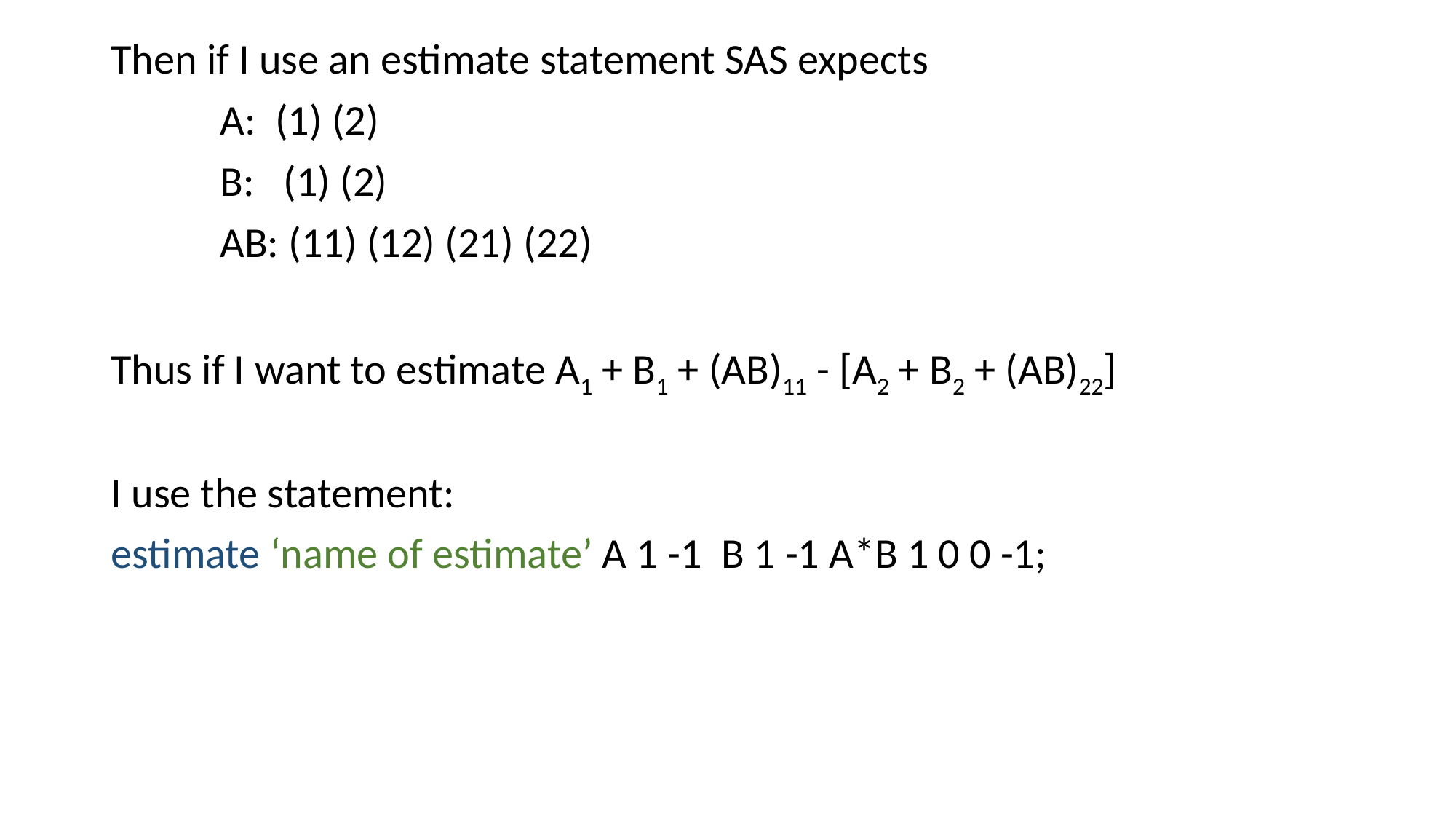

Then if I use an estimate statement SAS expects
	A:  (1) (2)
	B:   (1) (2)
	AB: (11) (12) (21) (22)

Thus if I want to estimate A1 + B1 + (AB)11 - [A2 + B2 + (AB)22]

I use the statement:
estimate ‘name of estimate’ A 1 -1  B 1 -1 A*B 1 0 0 -1;